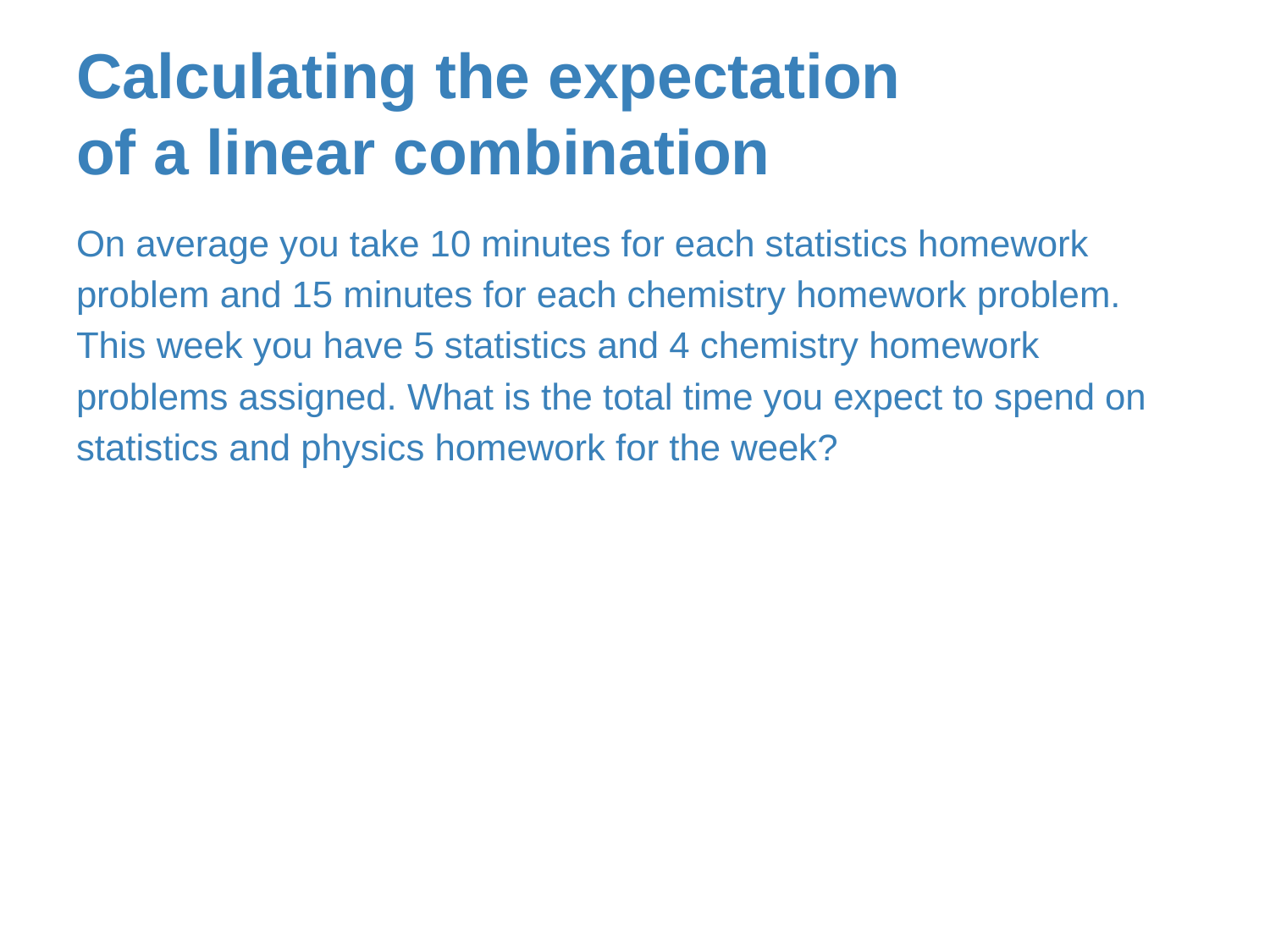

# Calculating the expectation
of a linear combination
On average you take 10 minutes for each statistics homework problem and 15 minutes for each chemistry homework problem. This week you have 5 statistics and 4 chemistry homework problems assigned. What is the total time you expect to spend on statistics and physics homework for the week?